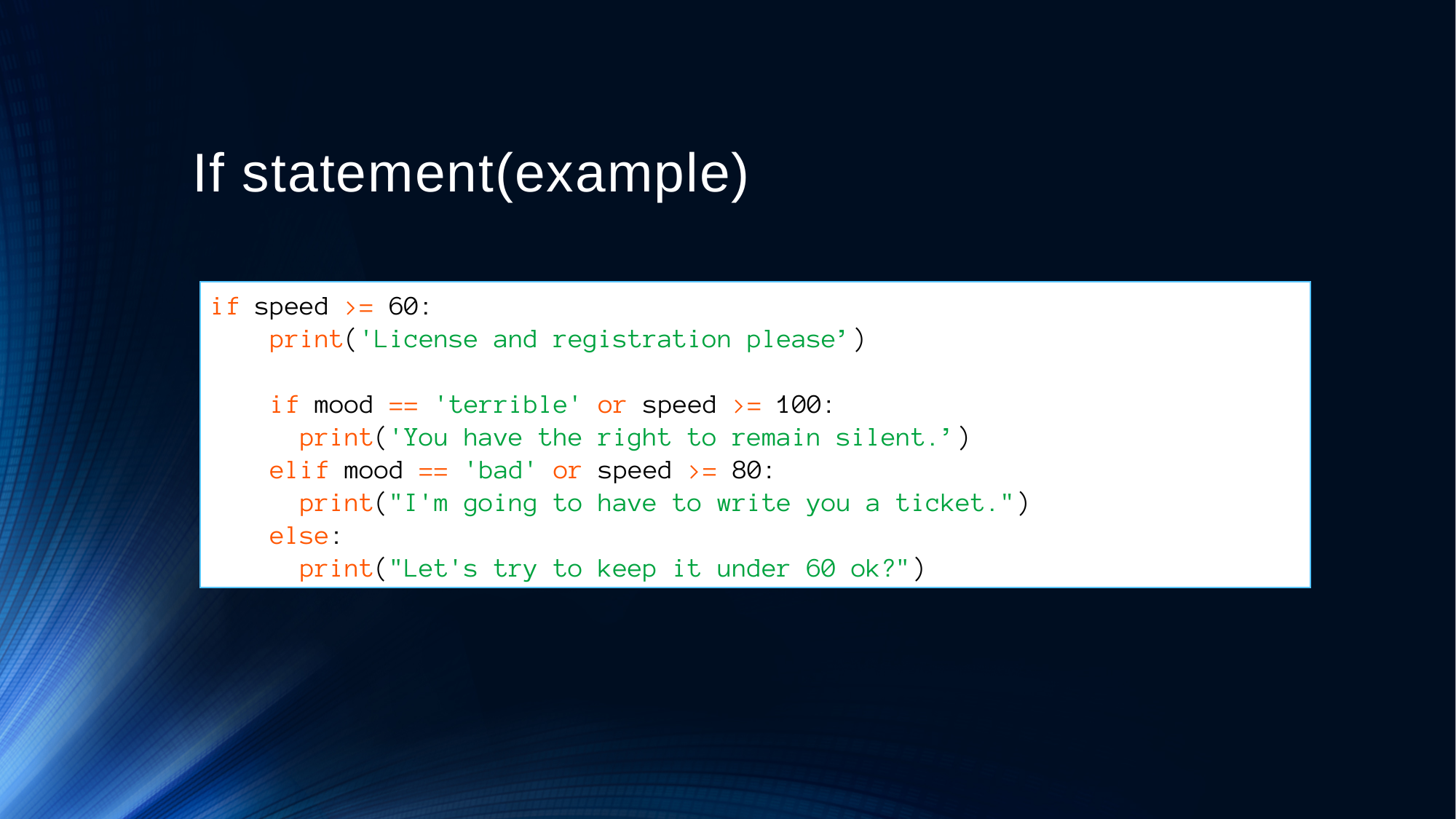

# If statement(example)
if speed >= 60:
    print('License and registration please’)

    if mood == 'terrible' or speed >= 100:
      print('You have the right to remain silent.’)
    elif mood == 'bad' or speed >= 80:
      print("I'm going to have to write you a ticket.")
    else:
      print("Let's try to keep it under 60 ok?")